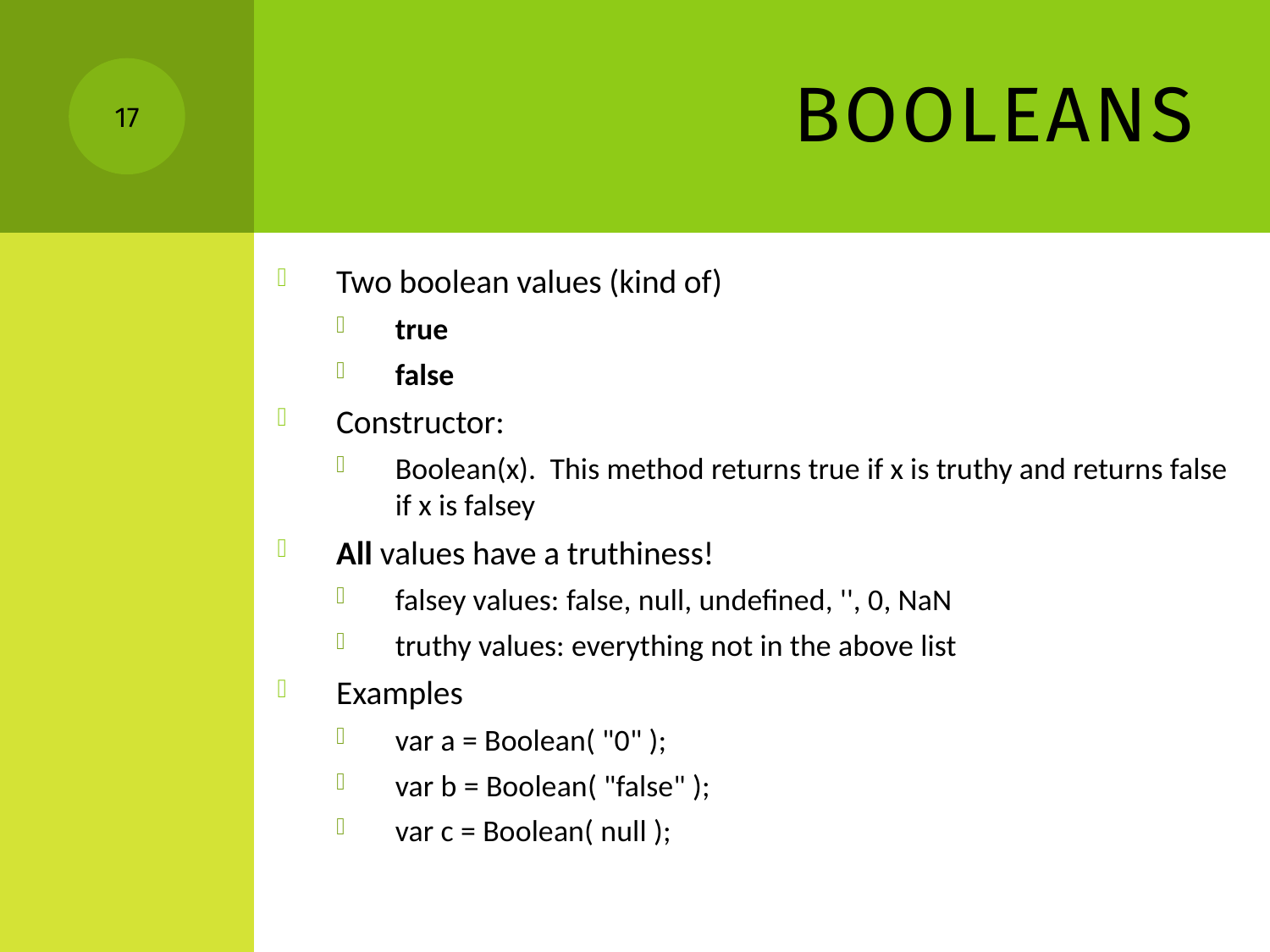

# Booleans
17
Two boolean values (kind of)
true
false
Constructor:
Boolean(x).  This method returns true if x is truthy and returns false if x is falsey
All values have a truthiness!
falsey values: false, null, undefined, '', 0, NaN
truthy values: everything not in the above list
Examples
var a = Boolean( "0" );
var b = Boolean( "false" );
var c = Boolean( null );